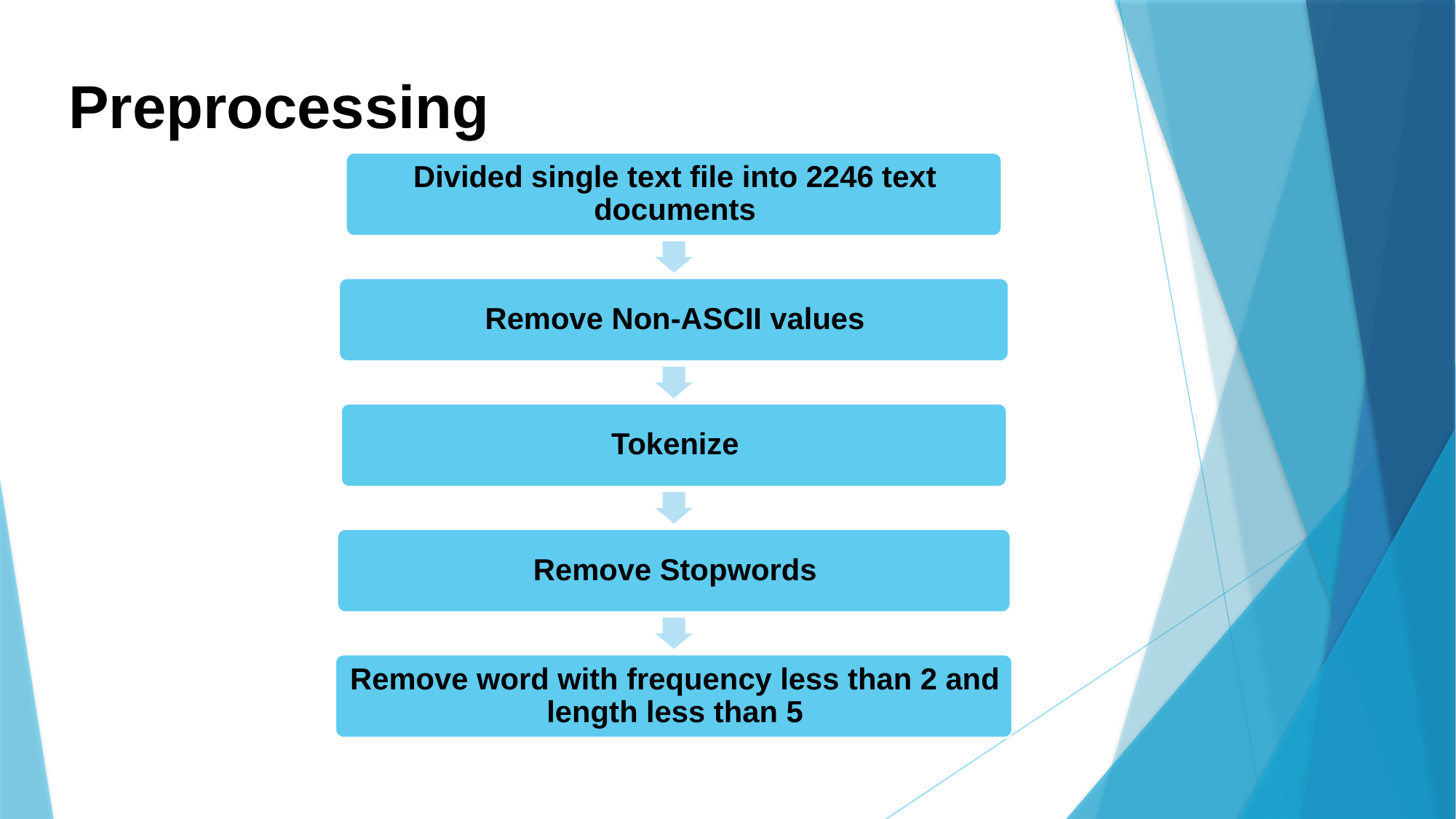

# Preprocessing
Divided single text file into 2246 text documents

Remove Non-ASCII values

Tokenize

Remove Stopwords

Remove word with frequency less than 2 and length less than 5